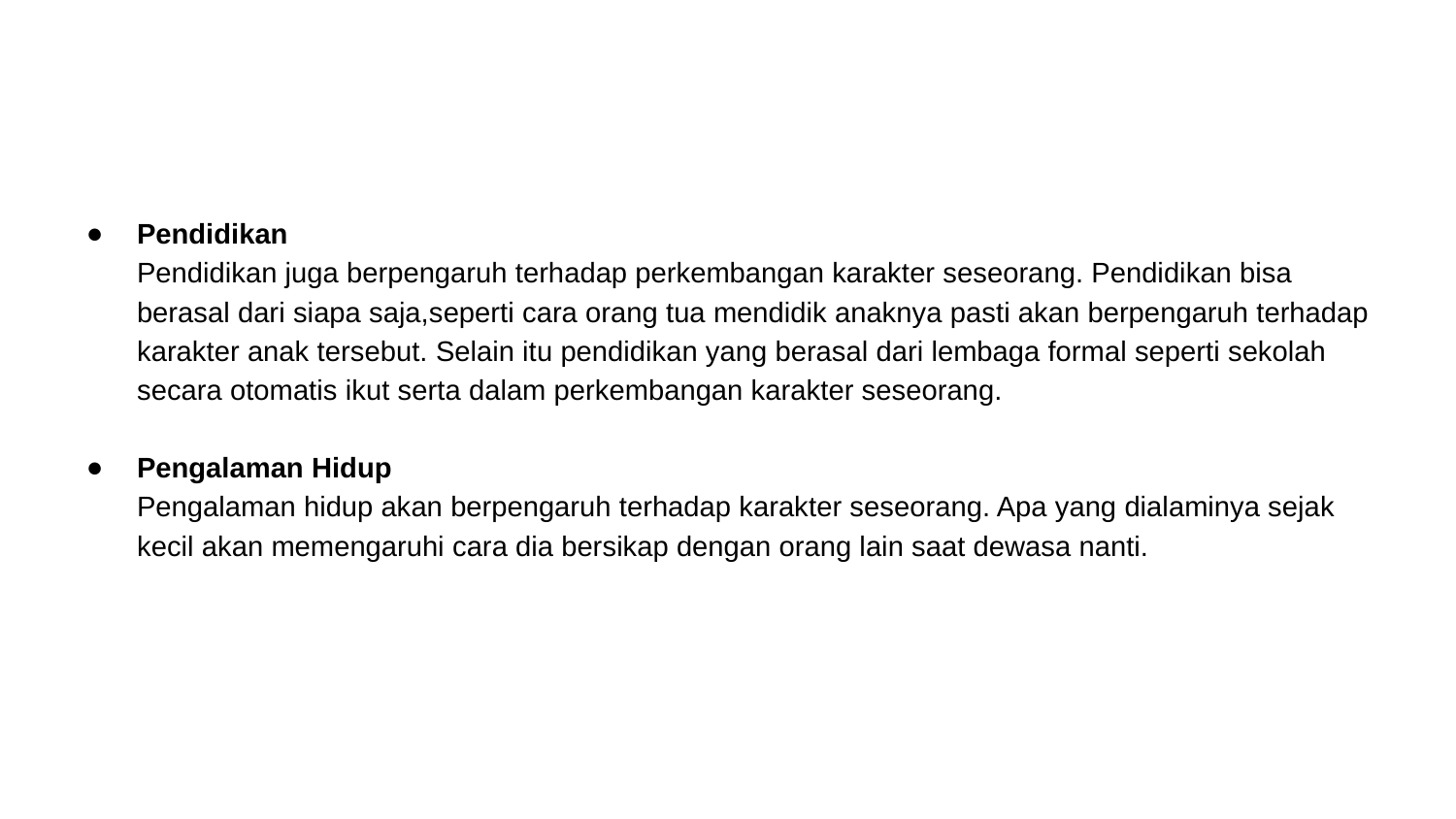

Pendidikan
Pendidikan juga berpengaruh terhadap perkembangan karakter seseorang. Pendidikan bisa berasal dari siapa saja,seperti cara orang tua mendidik anaknya pasti akan berpengaruh terhadap karakter anak tersebut. Selain itu pendidikan yang berasal dari lembaga formal seperti sekolah secara otomatis ikut serta dalam perkembangan karakter seseorang.

Pengalaman Hidup
Pengalaman hidup akan berpengaruh terhadap karakter seseorang. Apa yang dialaminya sejak kecil akan memengaruhi cara dia bersikap dengan orang lain saat dewasa nanti.